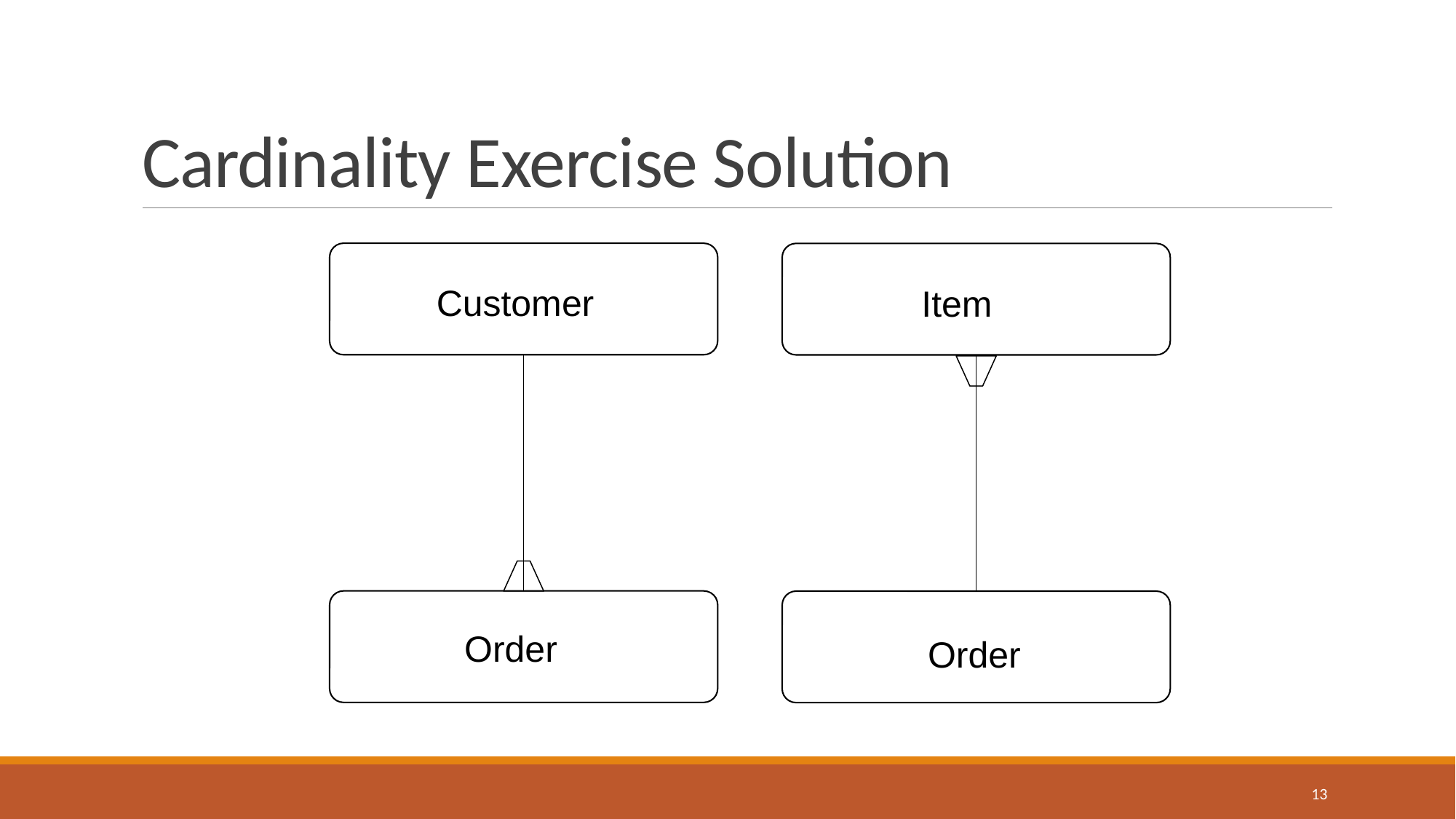

# Cardinality Exercise Solution

 Customer
 Item

Order
Order
13